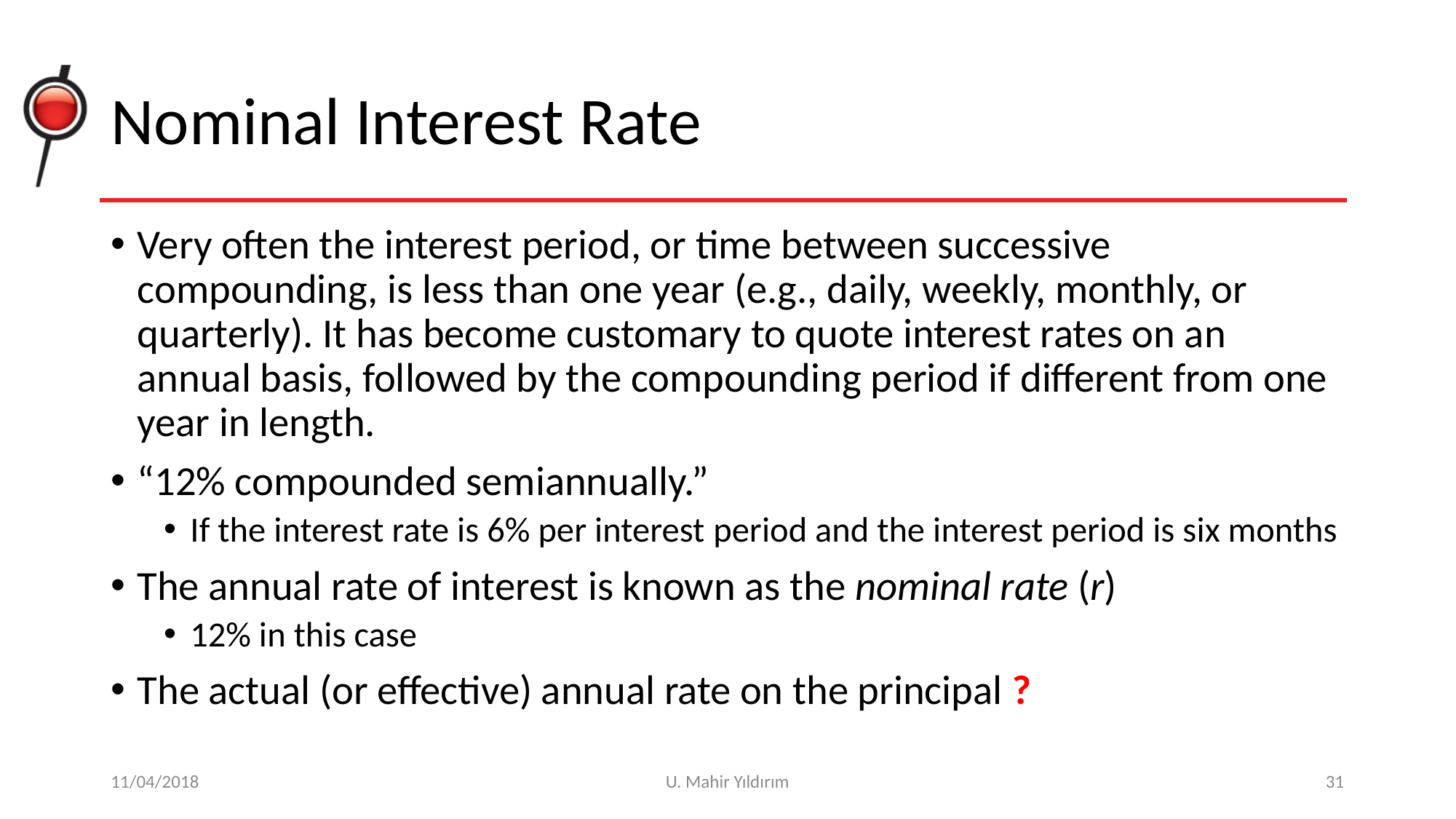

# Nominal Interest Rate
Very often the interest period, or time between successive compounding, is less than one year (e.g., daily, weekly, monthly, or quarterly). It has become customary to quote interest rates on an annual basis, followed by the compounding period if different from one year in length.
“12% compounded semiannually.”
If the interest rate is 6% per interest period and the interest period is six months
The annual rate of interest is known as the nominal rate (r)
12% in this case
The actual (or effective) annual rate on the principal ?
11/04/2018
U. Mahir Yıldırım
31